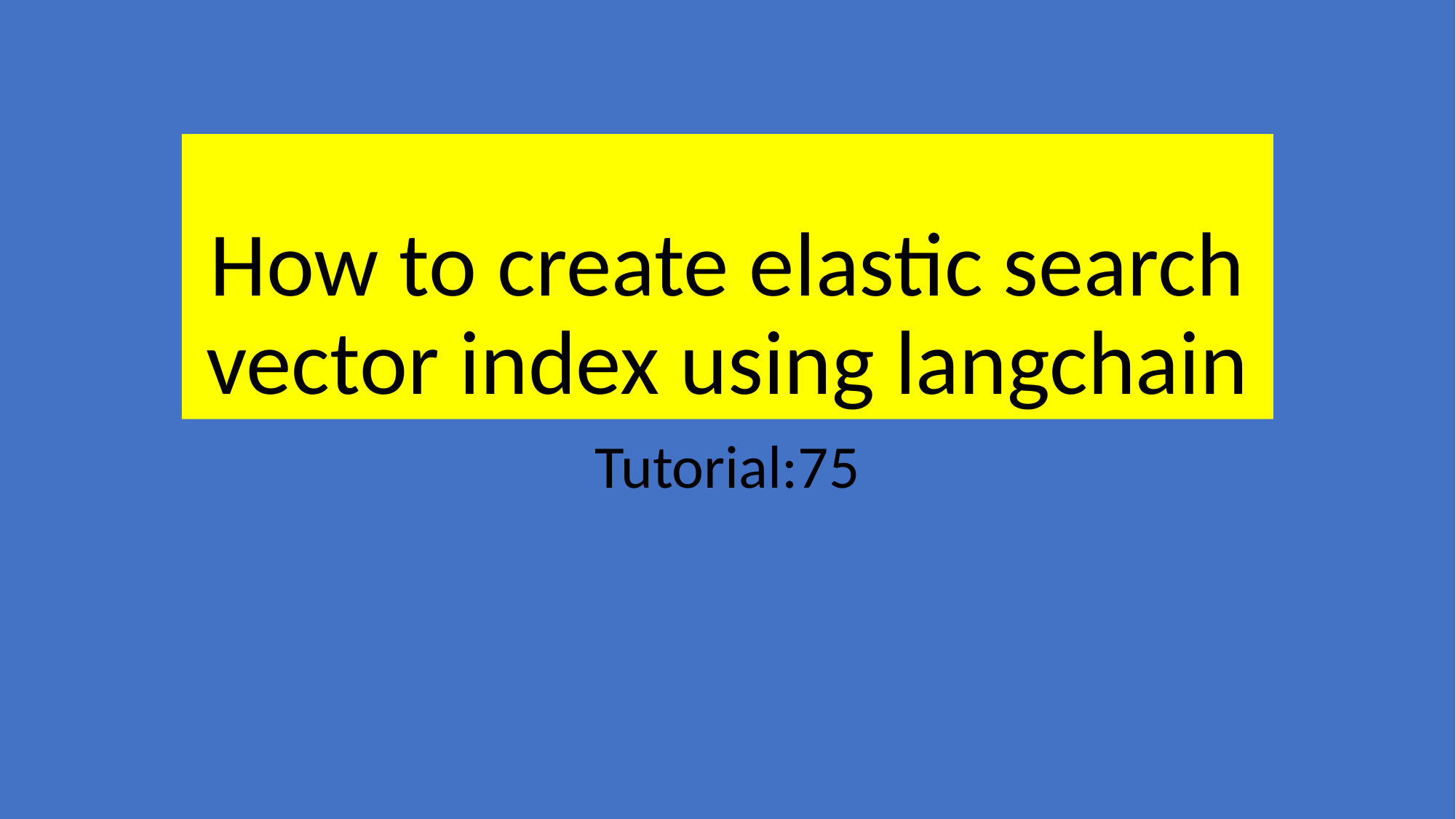

# How to create elastic search vector index using langchain
Tutorial:75